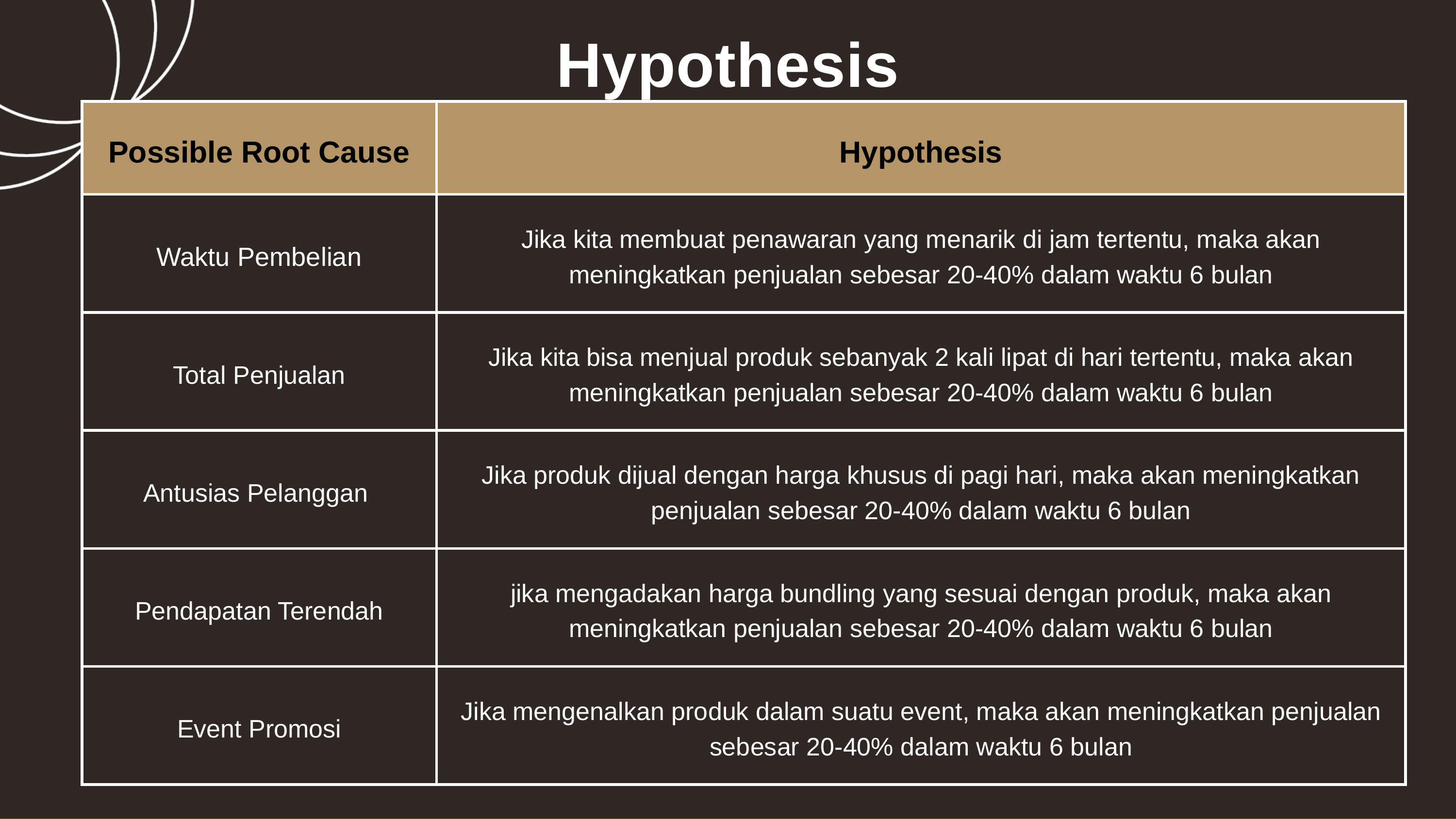

Hypothesis
| Possible Root Cause | Hypothesis |
| --- | --- |
| Waktu Pembelian | Jika kita membuat penawaran yang menarik di jam tertentu, maka akan meningkatkan penjualan sebesar 20-40% dalam waktu 6 bulan |
| Total Penjualan | Jika kita bisa menjual produk sebanyak 2 kali lipat di hari tertentu, maka akan meningkatkan penjualan sebesar 20-40% dalam waktu 6 bulan |
| Antusias Pelanggan | Jika produk dijual dengan harga khusus di pagi hari, maka akan meningkatkan penjualan sebesar 20-40% dalam waktu 6 bulan |
| Pendapatan Terendah | jika mengadakan harga bundling yang sesuai dengan produk, maka akan meningkatkan penjualan sebesar 20-40% dalam waktu 6 bulan |
| Event Promosi | Jika mengenalkan produk dalam suatu event, maka akan meningkatkan penjualan sebesar 20-40% dalam waktu 6 bulan |